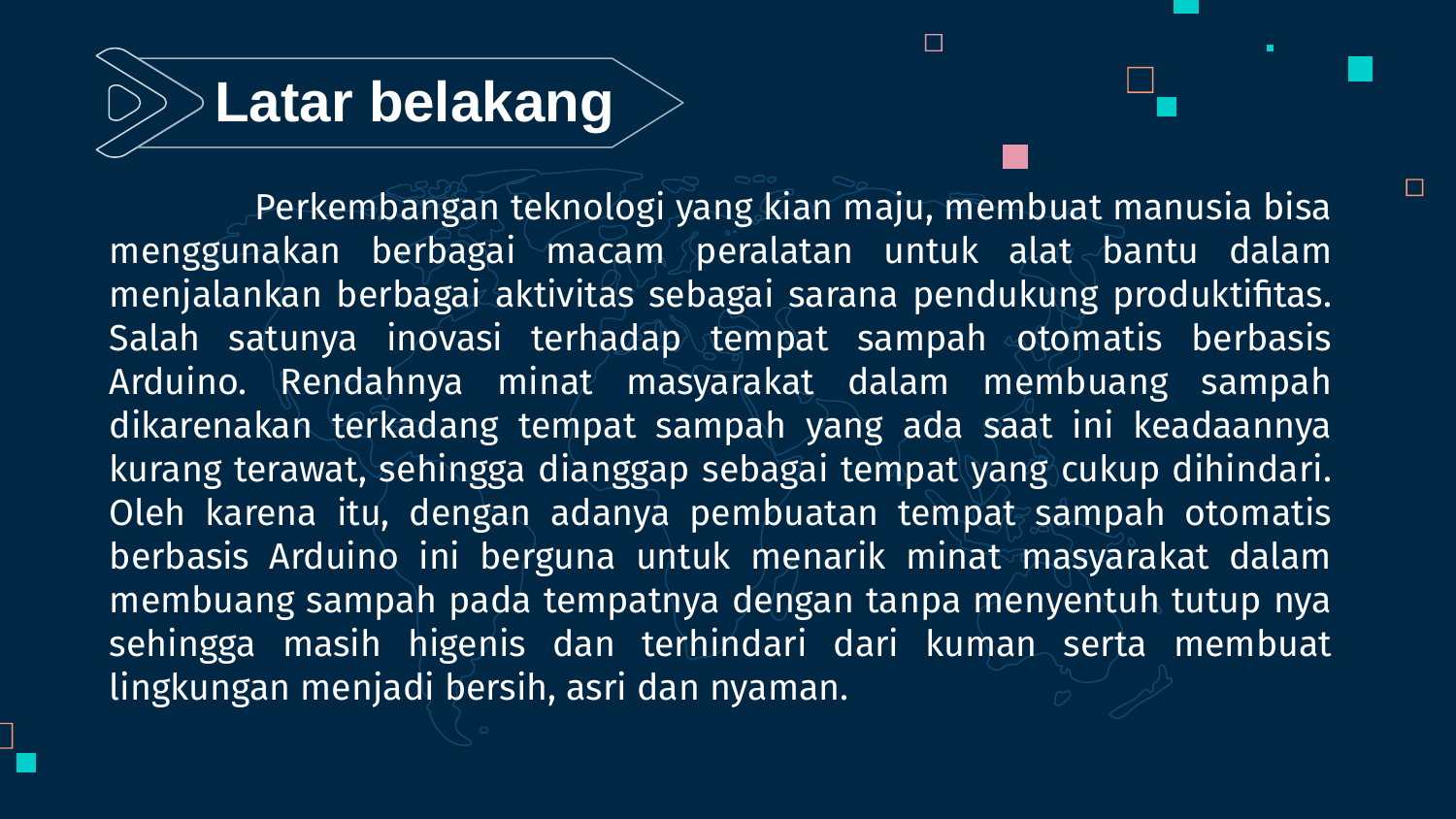

# Latar belakang

	Perkembangan teknologi yang kian maju, membuat manusia bisa menggunakan berbagai macam peralatan untuk alat bantu dalam menjalankan berbagai aktivitas sebagai sarana pendukung produktifitas. Salah satunya inovasi terhadap tempat sampah otomatis berbasis Arduino. Rendahnya minat masyarakat dalam membuang sampah dikarenakan terkadang tempat sampah yang ada saat ini keadaannya kurang terawat, sehingga dianggap sebagai tempat yang cukup dihindari. Oleh karena itu, dengan adanya pembuatan tempat sampah otomatis berbasis Arduino ini berguna untuk menarik minat masyarakat dalam membuang sampah pada tempatnya dengan tanpa menyentuh tutup nya sehingga masih higenis dan terhindari dari kuman serta membuat lingkungan menjadi bersih, asri dan nyaman.